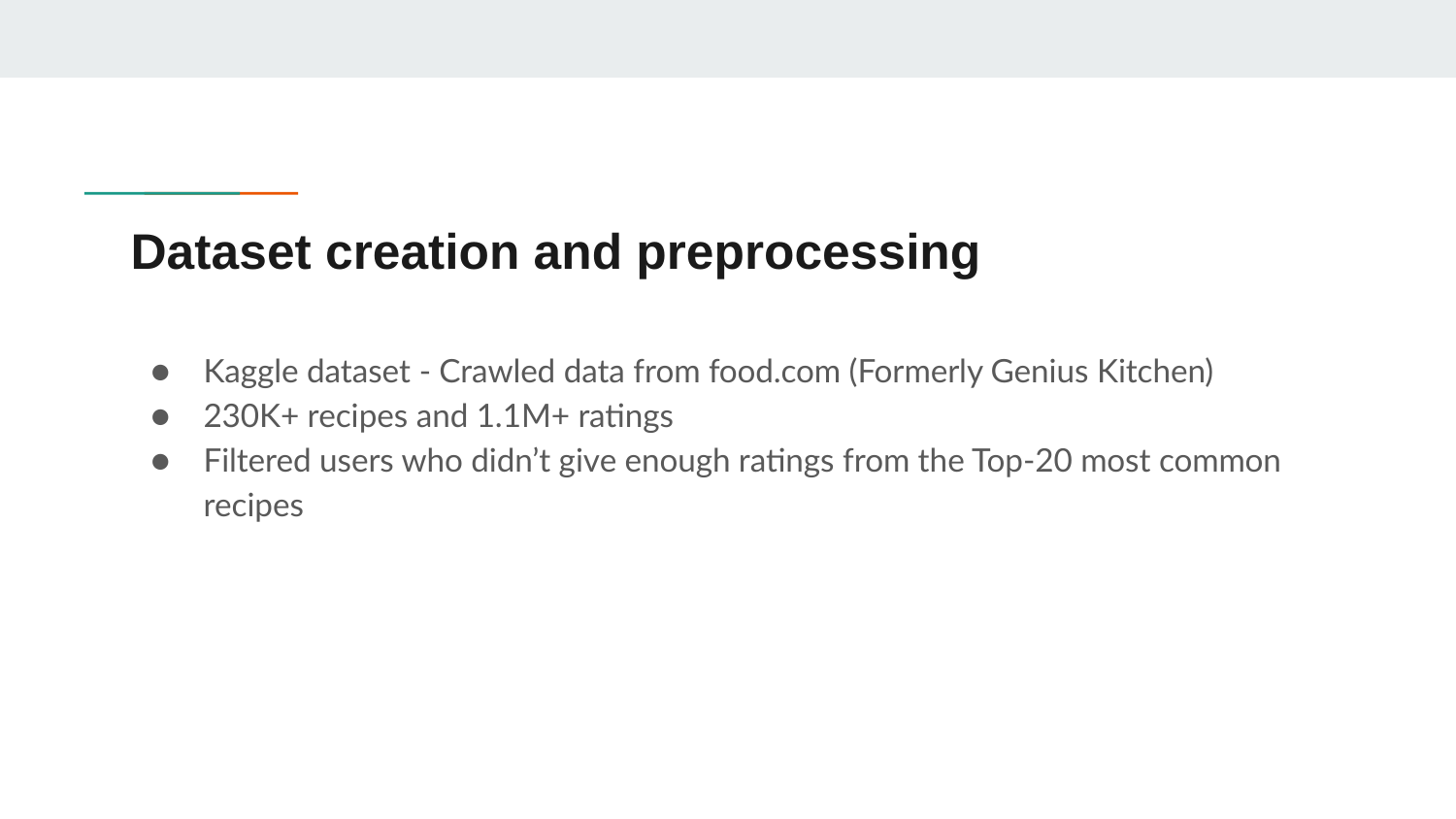

# Dataset creation and preprocessing
Kaggle dataset - Crawled data from food.com (Formerly Genius Kitchen)
230K+ recipes and 1.1M+ ratings
Filtered users who didn’t give enough ratings from the Top-20 most common recipes